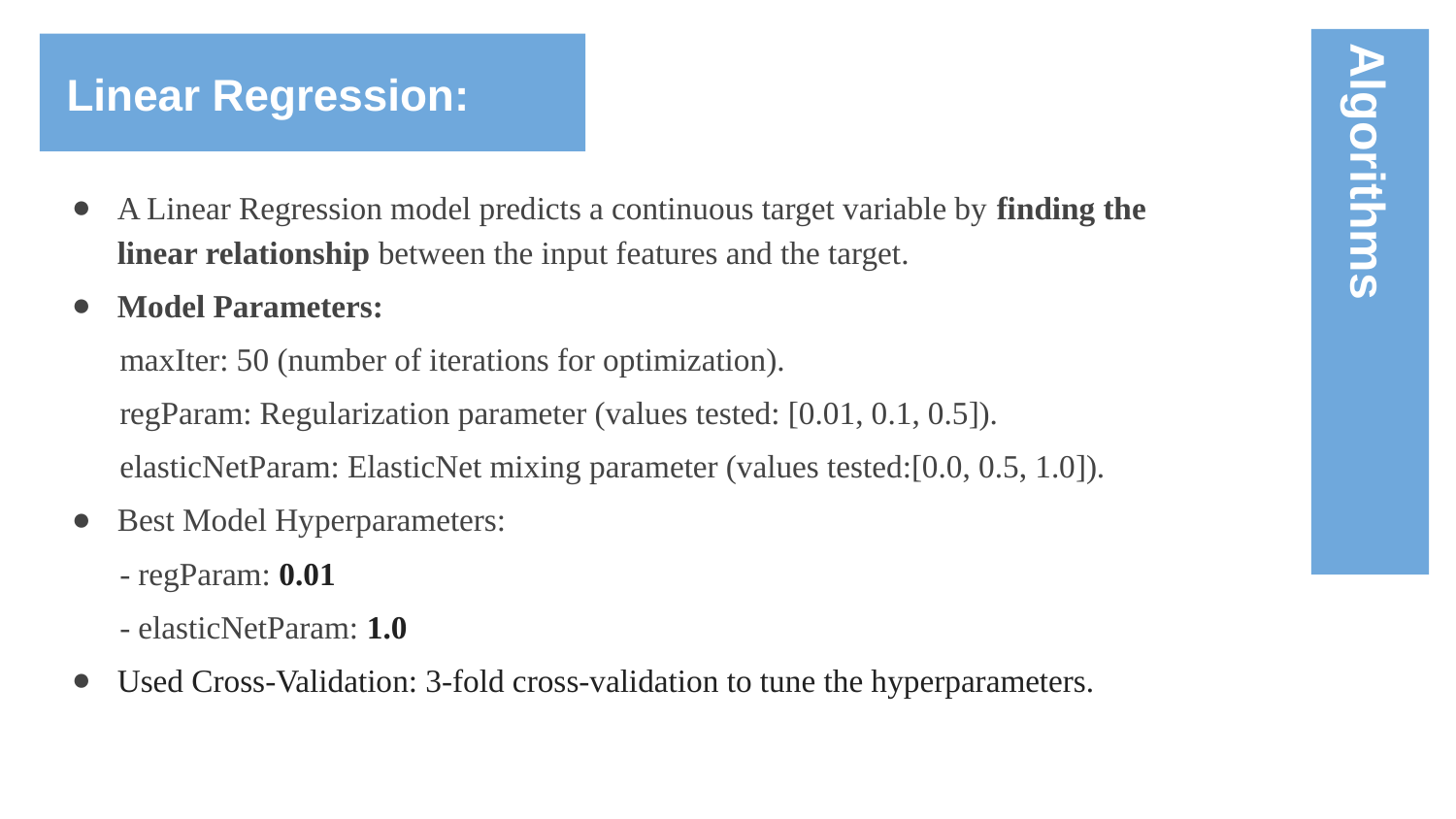

Linear Regression:

# Algorithms
A Linear Regression model predicts a continuous target variable by finding the linear relationship between the input features and the target.
Model Parameters:
      maxIter: 50 (number of iterations for optimization).
      regParam: Regularization parameter (values tested: [0.01, 0.1, 0.5]).
      elasticNetParam: ElasticNet mixing parameter (values tested:[0.0, 0.5, 1.0]).
Best Model Hyperparameters:
      - regParam: 0.01
      - elasticNetParam: 1.0
Used Cross-Validation: 3-fold cross-validation to tune the hyperparameters.